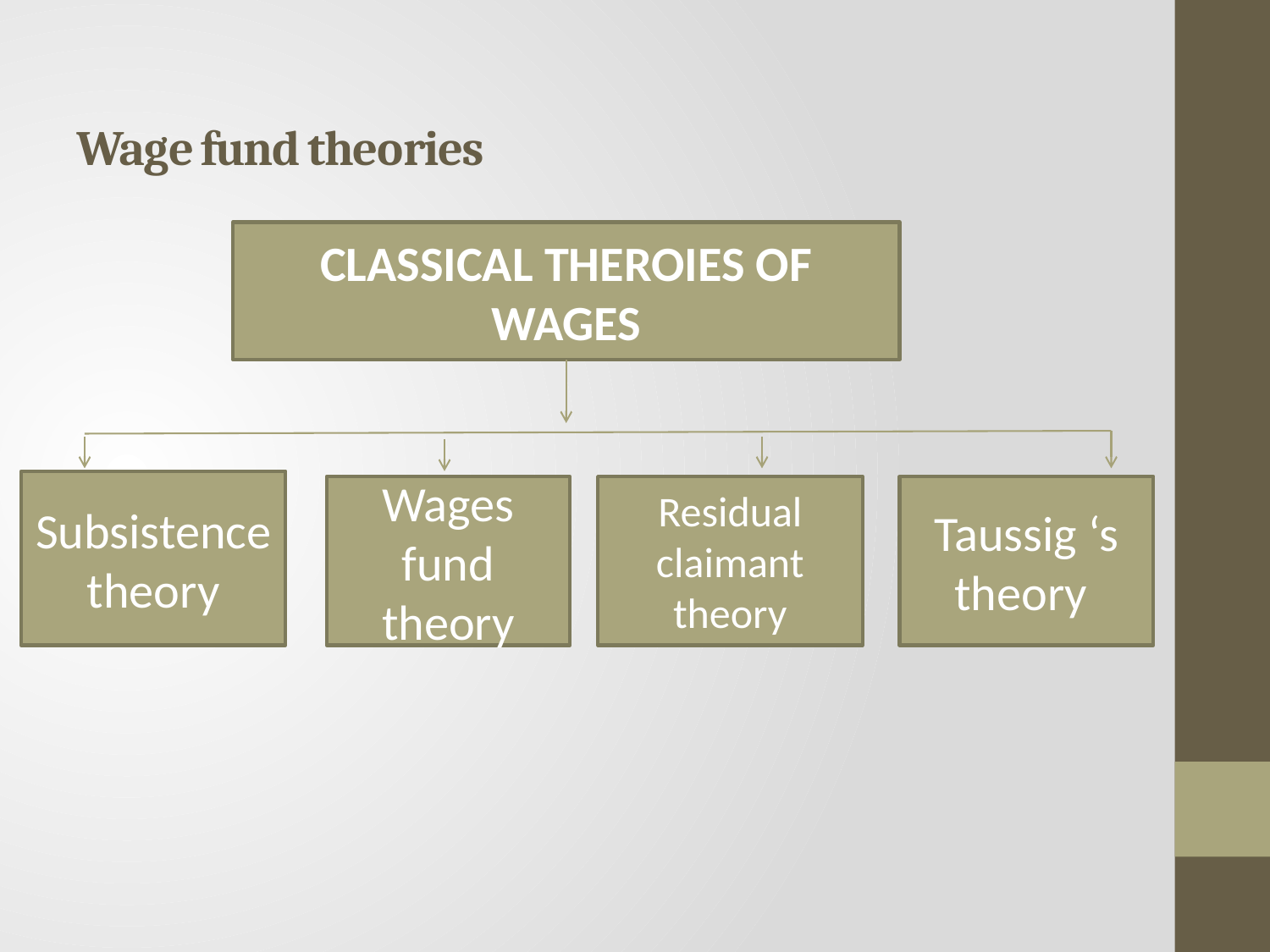

# Wage fund theories
CLASSICAL THEROIES OF WAGES

Subsistence theory
Wages fund theory
Residual claimant theory
Taussig ‘s theory